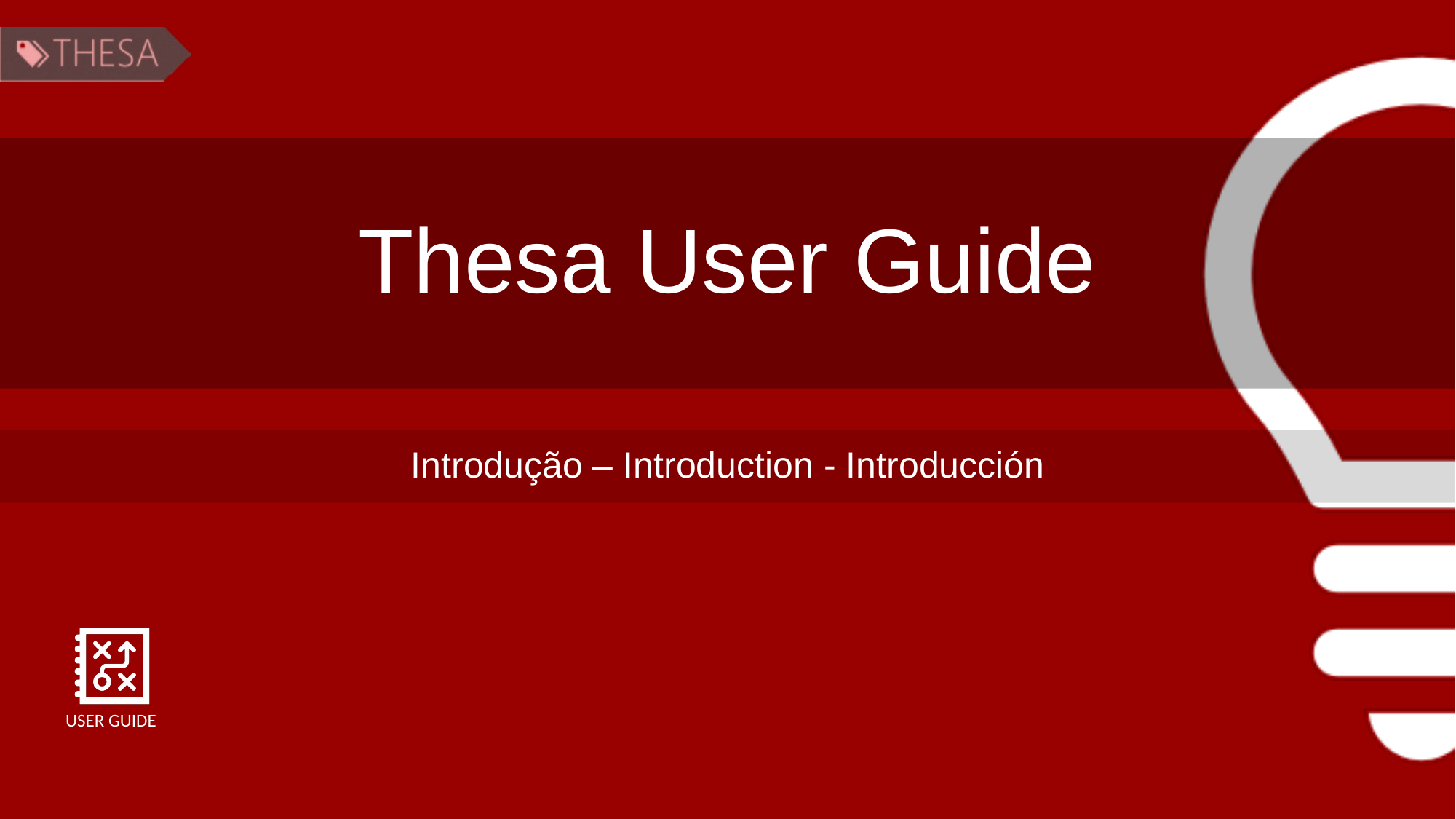

# Thesa User Guide
Introdução – Introduction - Introducción